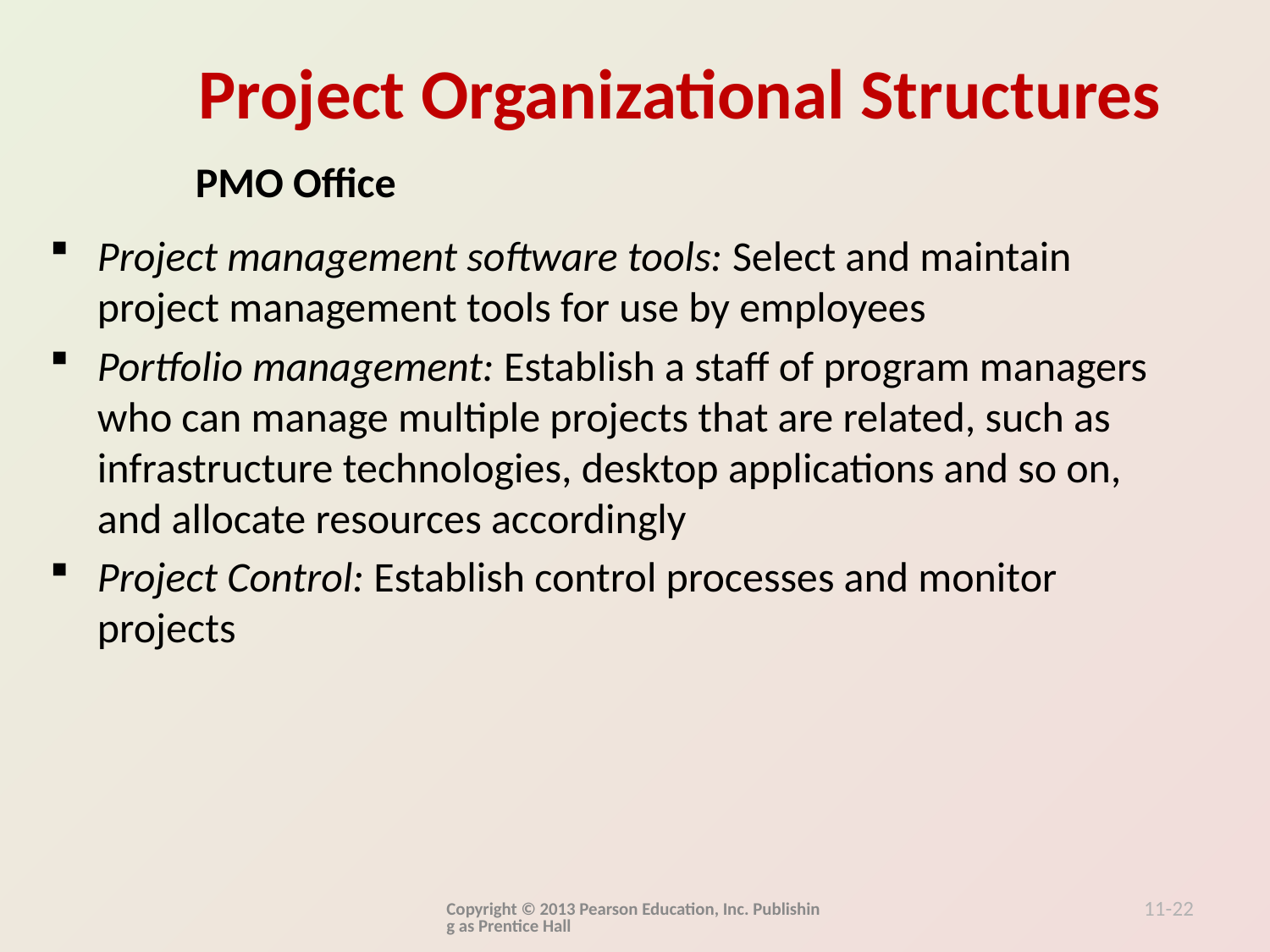

PMO Office
Project management software tools: Select and maintain project management tools for use by employees
Portfolio management: Establish a staff of program managers who can manage multiple projects that are related, such as infrastructure technologies, desktop applications and so on, and allocate resources accordingly
Project Control: Establish control processes and monitor projects

Copyright © 2013 Pearson Education, Inc. Publishing as Prentice Hall
11-22